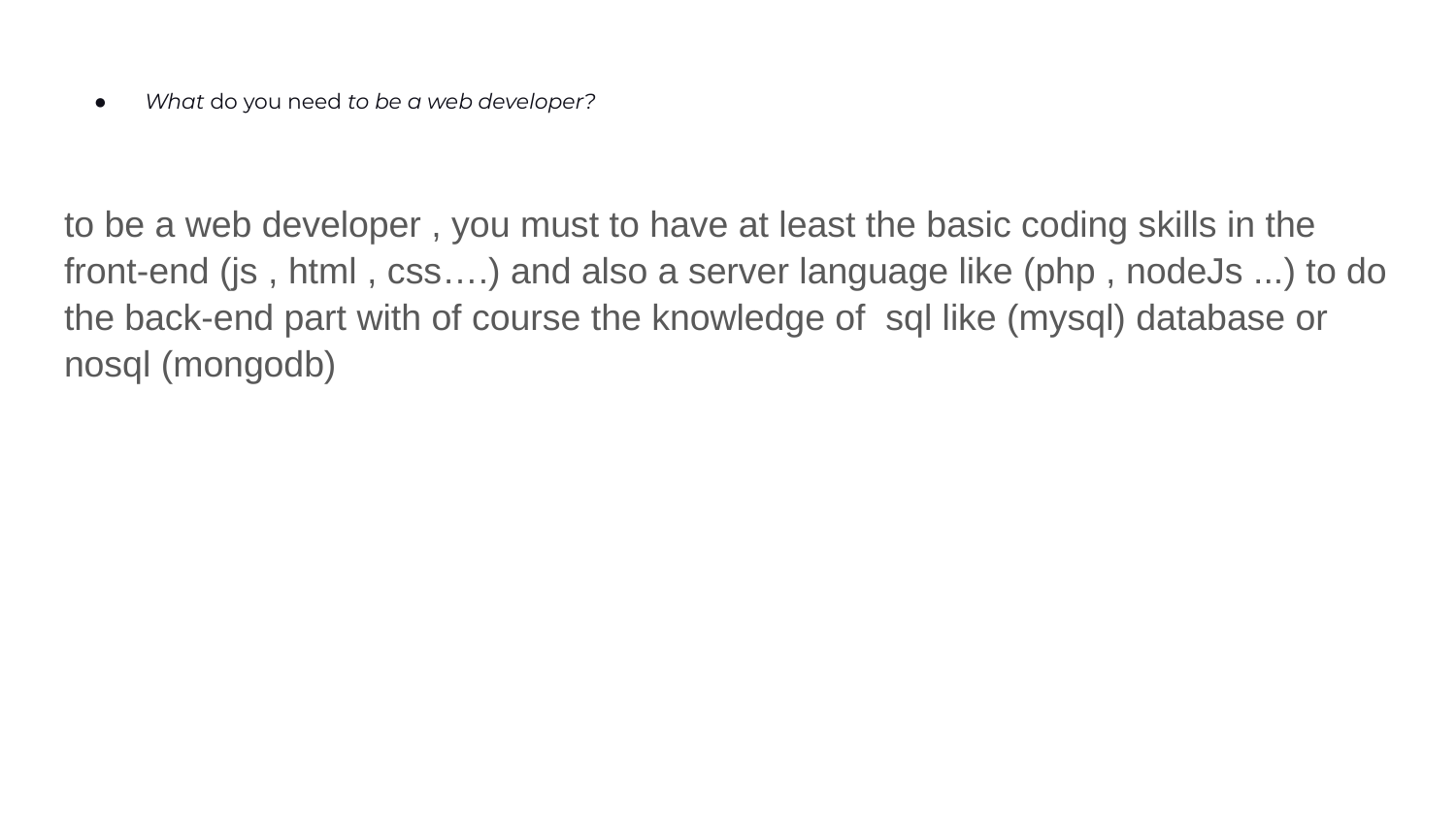

# What do you need to be a web developer?

to be a web developer , you must to have at least the basic coding skills in the front-end (js , html , css….) and also a server language like (php , nodeJs ...) to do the back-end part with of course the knowledge of  sql like (mysql) database or nosql (mongodb)